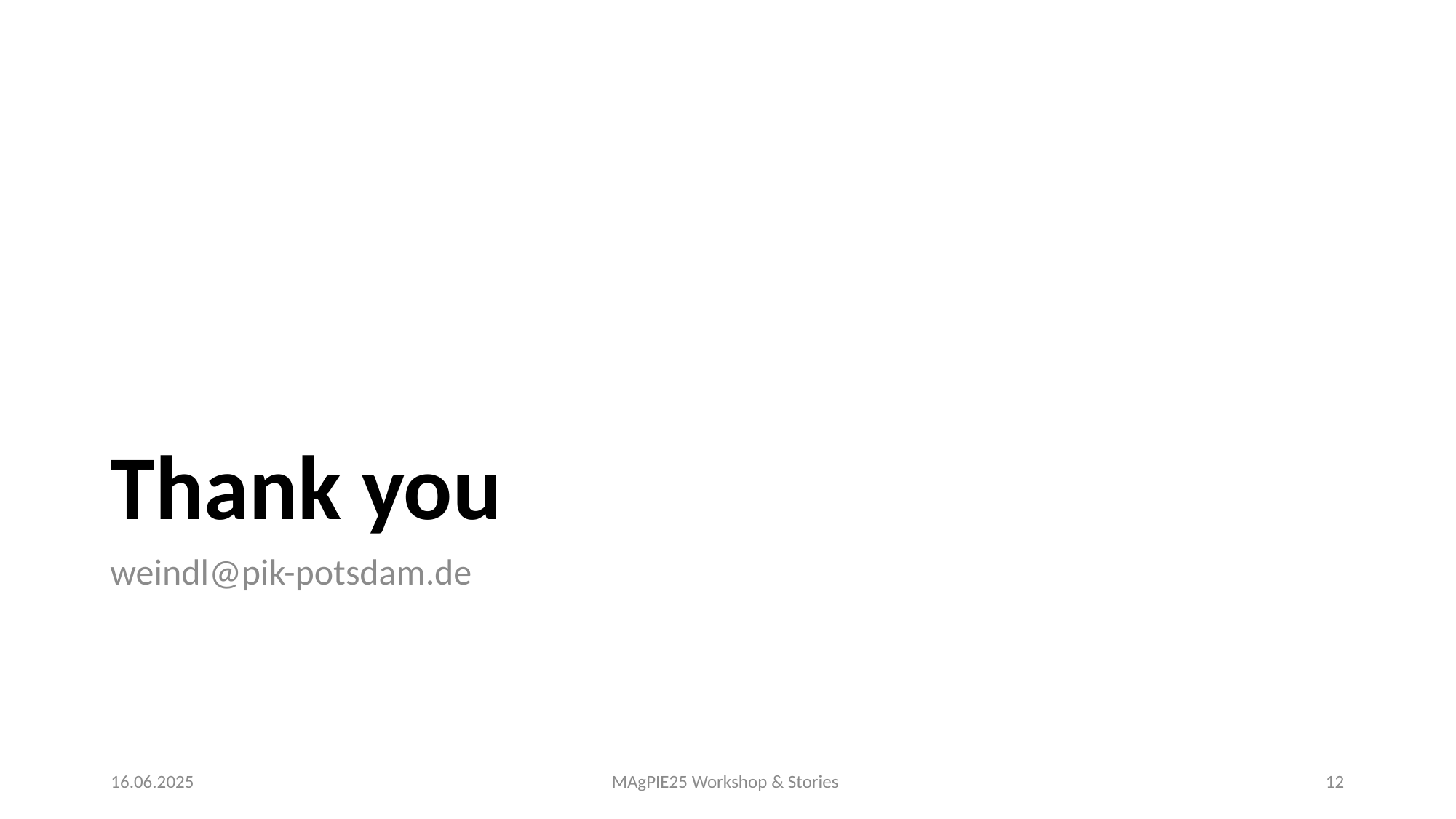

# Thank you
weindl@pik-potsdam.de

16.06.2025
MAgPIE25 Workshop & Stories
12